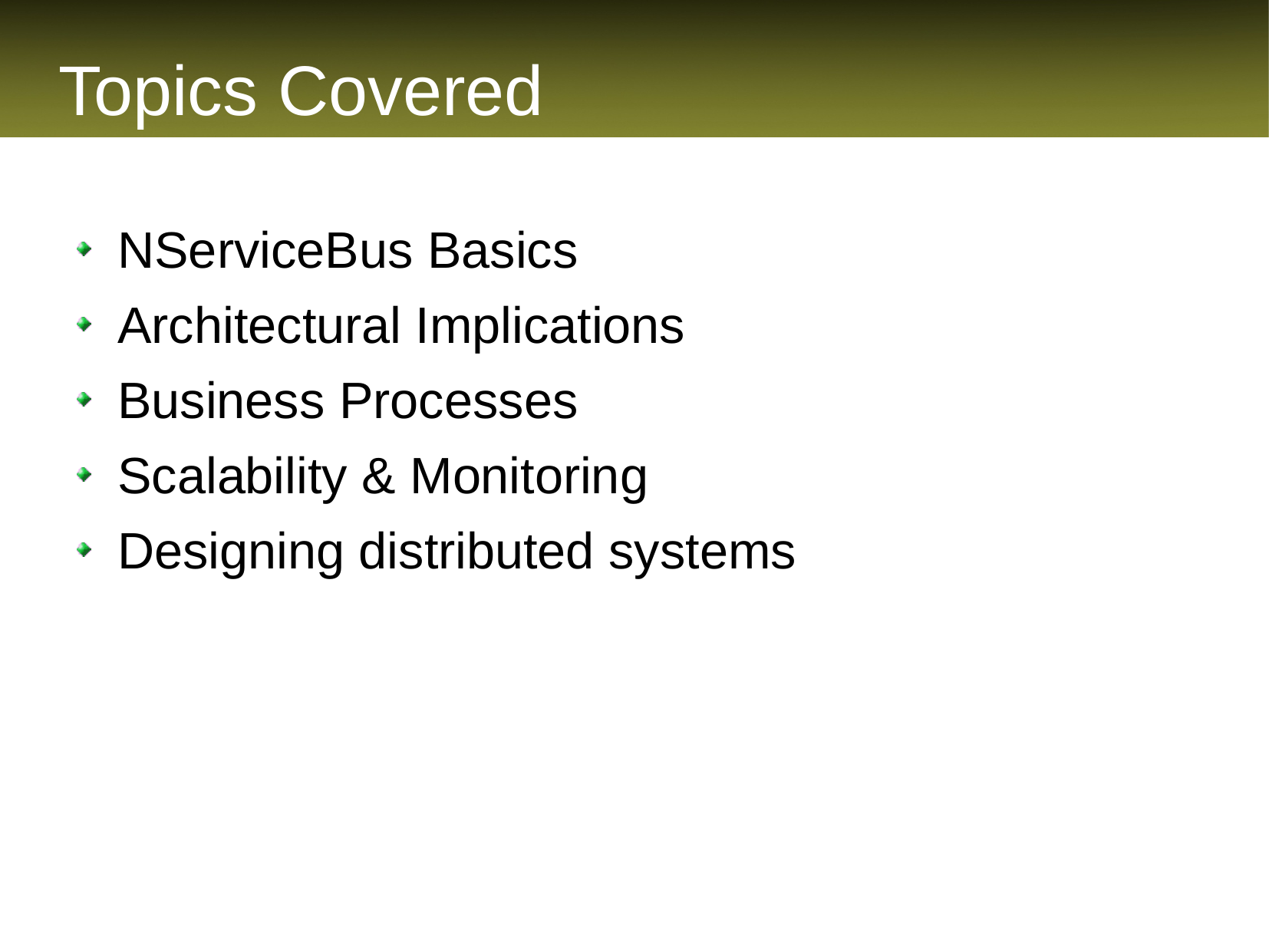

# Topics Covered
NServiceBus Basics
Architectural Implications
Business Processes
Scalability & Monitoring
Designing distributed systems